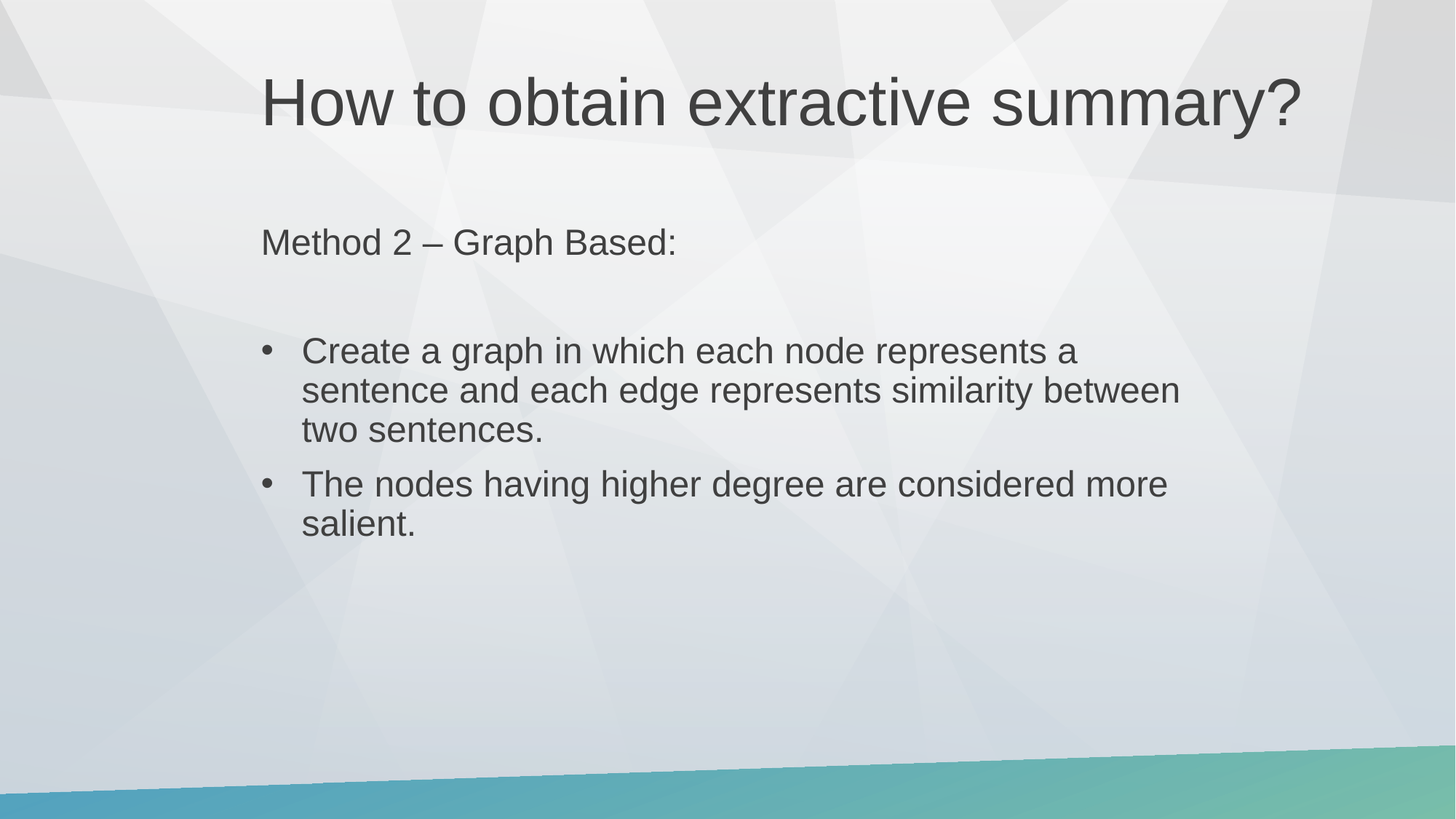

How to obtain extractive summary?

Method 2 – Graph Based:

Create a graph in which each node represents a sentence and each edge represents similarity between two sentences.
The nodes having higher degree are considered more salient.